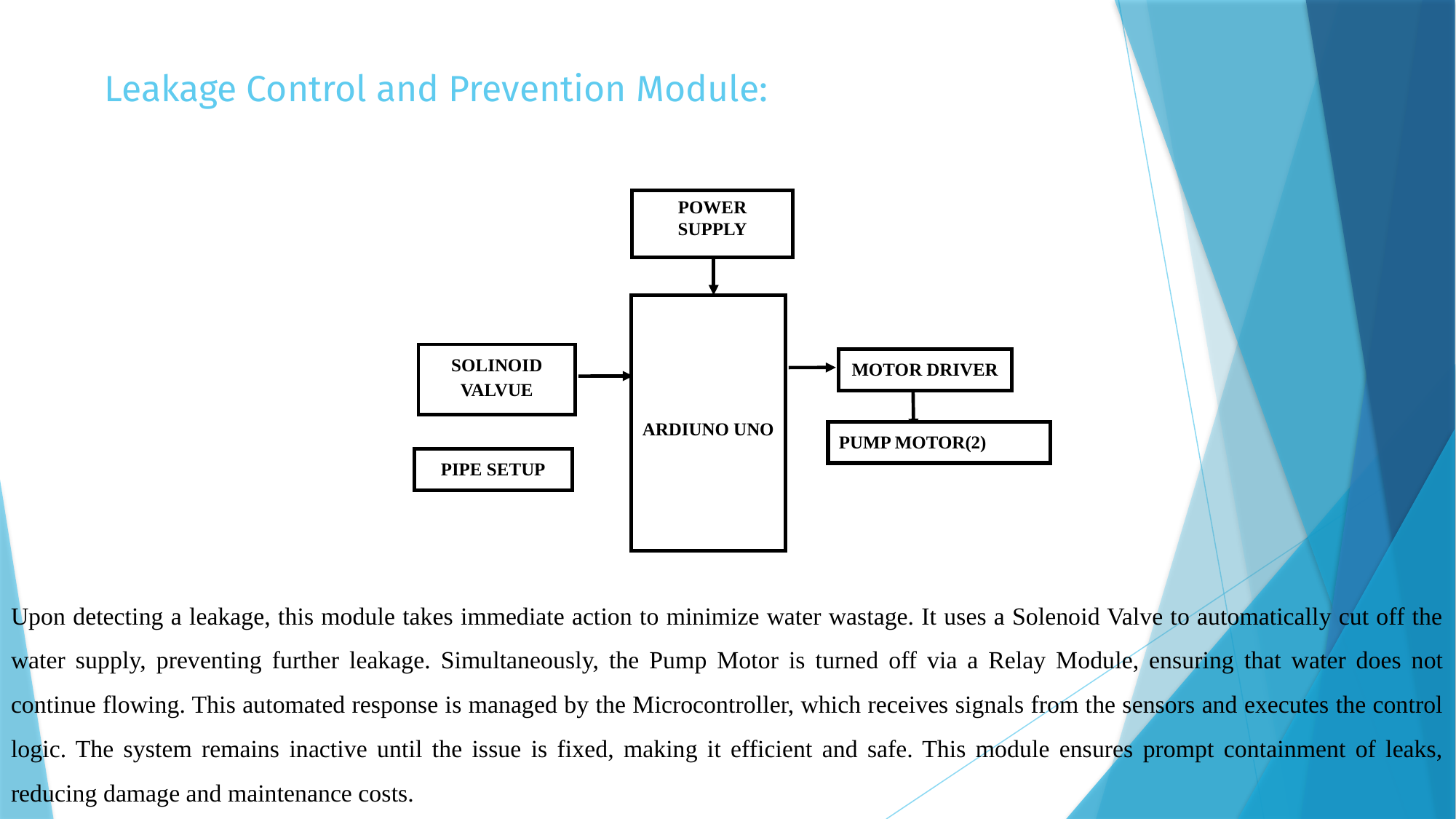

# Leakage Control and Prevention Module:

POWER SUPPLY

ARDIUNO UNO
SOLINOID VALVUE
MOTOR DRIVER
PUMP MOTOR(2)
PIPE SETUP
Upon detecting a leakage, this module takes immediate action to minimize water wastage. It uses a Solenoid Valve to automatically cut off the water supply, preventing further leakage. Simultaneously, the Pump Motor is turned off via a Relay Module, ensuring that water does not continue flowing. This automated response is managed by the Microcontroller, which receives signals from the sensors and executes the control logic. The system remains inactive until the issue is fixed, making it efficient and safe. This module ensures prompt containment of leaks, reducing damage and maintenance costs.